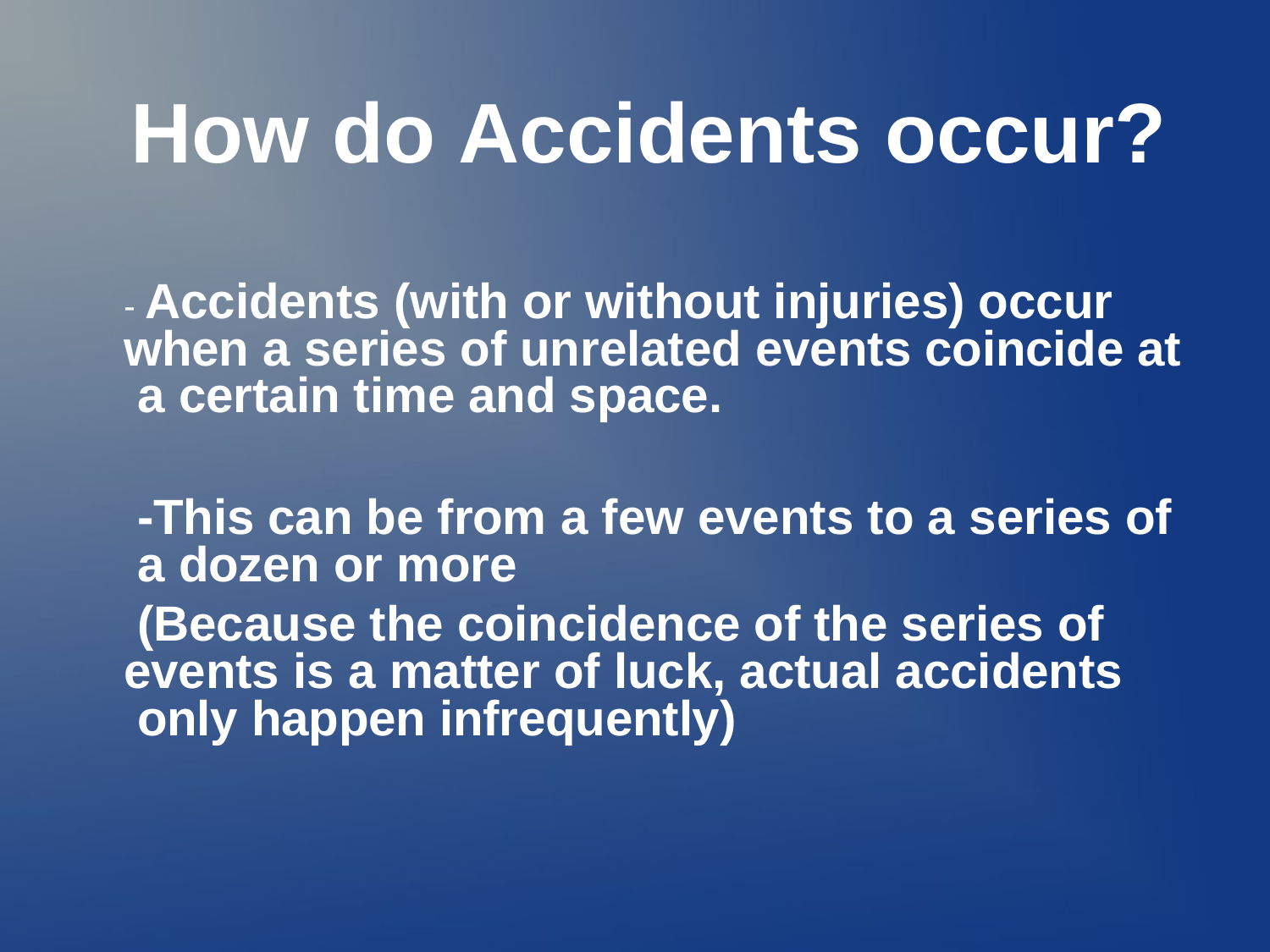

# How do Accidents occur?
- Accidents (with or without injuries) occur  when a series of unrelated events coincide at  a certain time and space.

-This can be from a few events to a series of  a dozen or more
(Because the coincidence of the series of  events is a matter of luck, actual accidents  only happen infrequently)